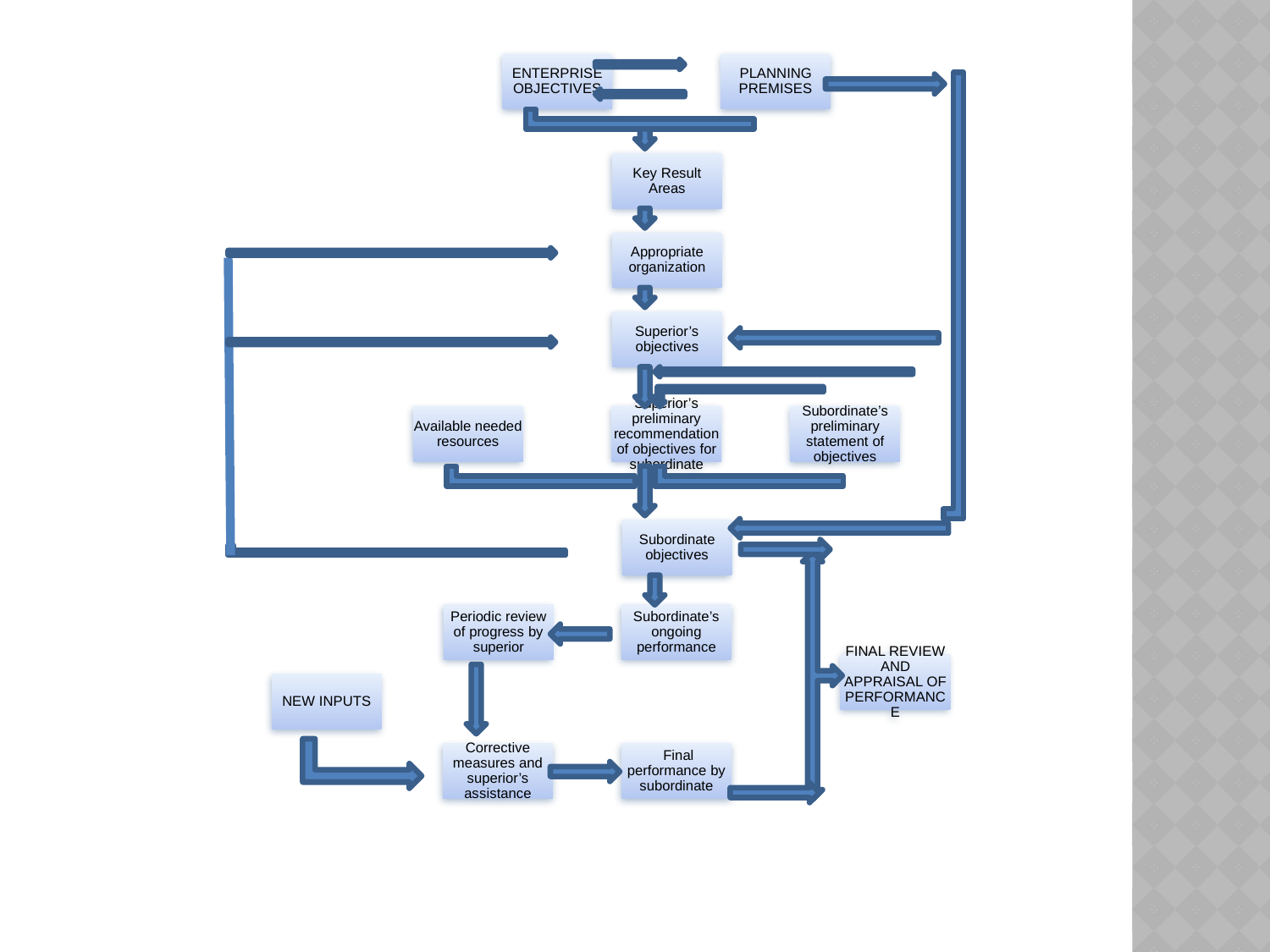

ENTERPRISE OBJECTIVES
PLANNING PREMISES
Key Result Areas
Appropriate organization
Superior’s objectives
Superior’s preliminary recommendation of objectives for subordinate
Subordinate’s preliminary statement of objectives
Subordinate objectives
Subordinate’s ongoing performance
Periodic review of progress by superior
Corrective measures and superior’s assistance
 Final performance by subordinate
FINAL REVIEW AND APPRAISAL OF PERFORMANCE
Available needed resources
NEW INPUTS
#